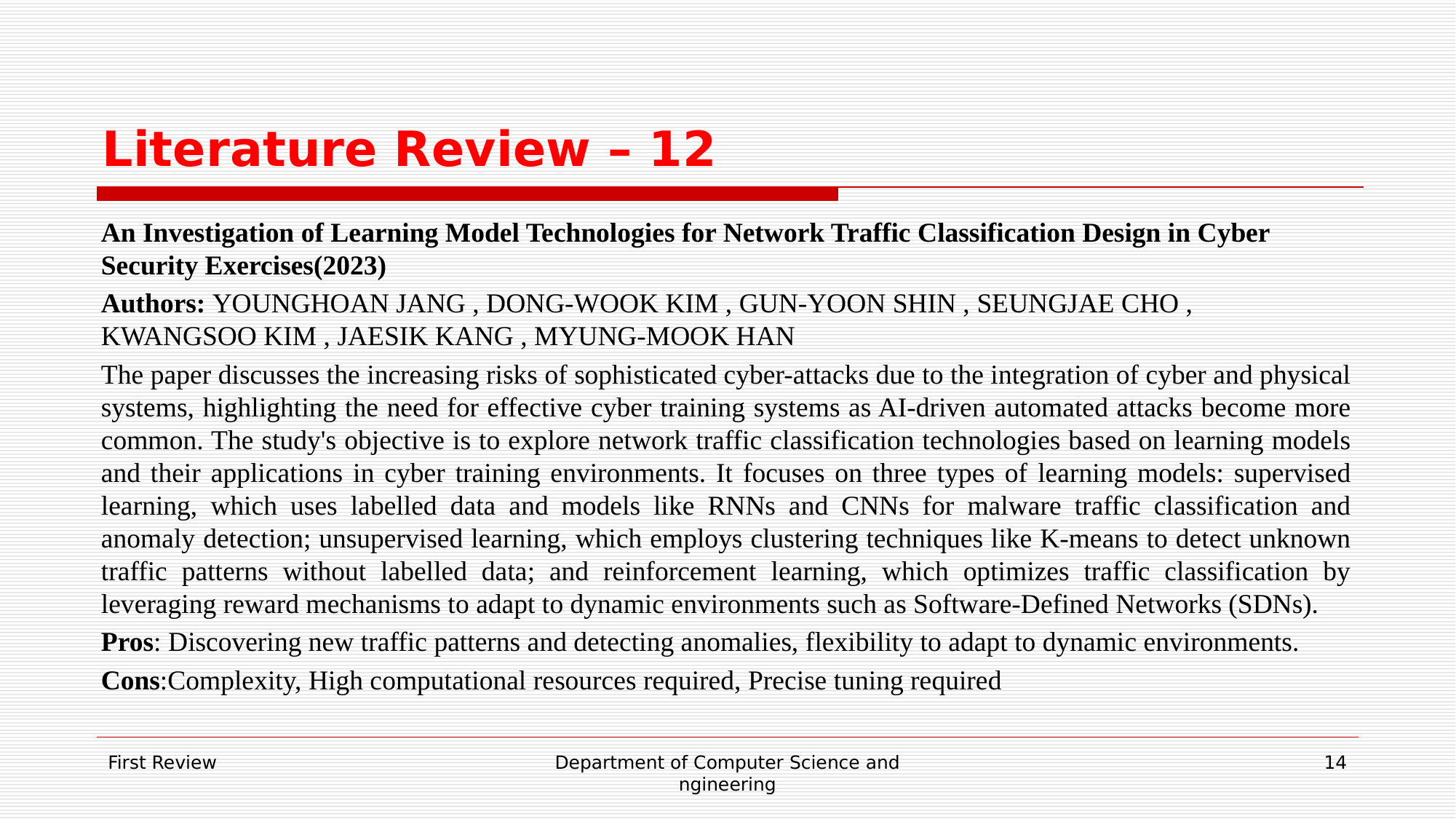

# Literature Review – 12
An Investigation of Learning Model Technologies for Network Traffic Classification Design in Cyber Security Exercises(2023)
Authors: YOUNGHOAN JANG , DONG-WOOK KIM , GUN-YOON SHIN , SEUNGJAE CHO , KWANGSOO KIM , JAESIK KANG , MYUNG-MOOK HAN
The paper discusses the increasing risks of sophisticated cyber-attacks due to the integration of cyber and physical systems, highlighting the need for effective cyber training systems as AI-driven automated attacks become more common. The study's objective is to explore network traffic classification technologies based on learning models and their applications in cyber training environments. It focuses on three types of learning models: supervised learning, which uses labelled data and models like RNNs and CNNs for malware traffic classification and anomaly detection; unsupervised learning, which employs clustering techniques like K-means to detect unknown traffic patterns without labelled data; and reinforcement learning, which optimizes traffic classification by leveraging reward mechanisms to adapt to dynamic environments such as Software-Defined Networks (SDNs).
Pros: Discovering new traffic patterns and detecting anomalies, flexibility to adapt to dynamic environments.
Cons:Complexity, High computational resources required, Precise tuning required

First Review
Department of Computer Science and ngineering
14